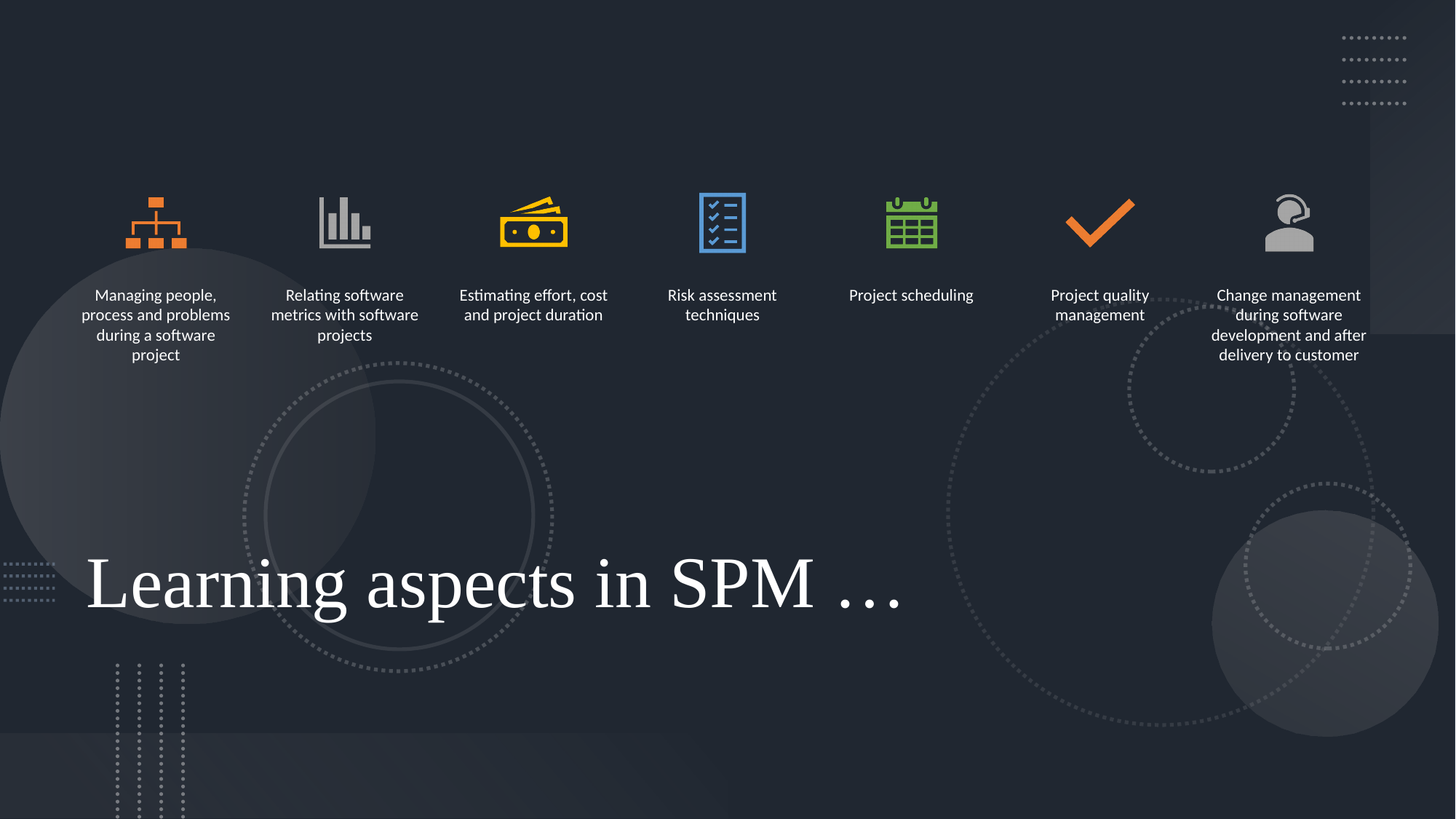

Managing people, process and problems during a software project
Relating software metrics with software projects
Estimating effort, cost and project duration
Risk assessment techniques
Project scheduling
Project quality management
Change management during software development and after delivery to customer

# Learning aspects in SPM …